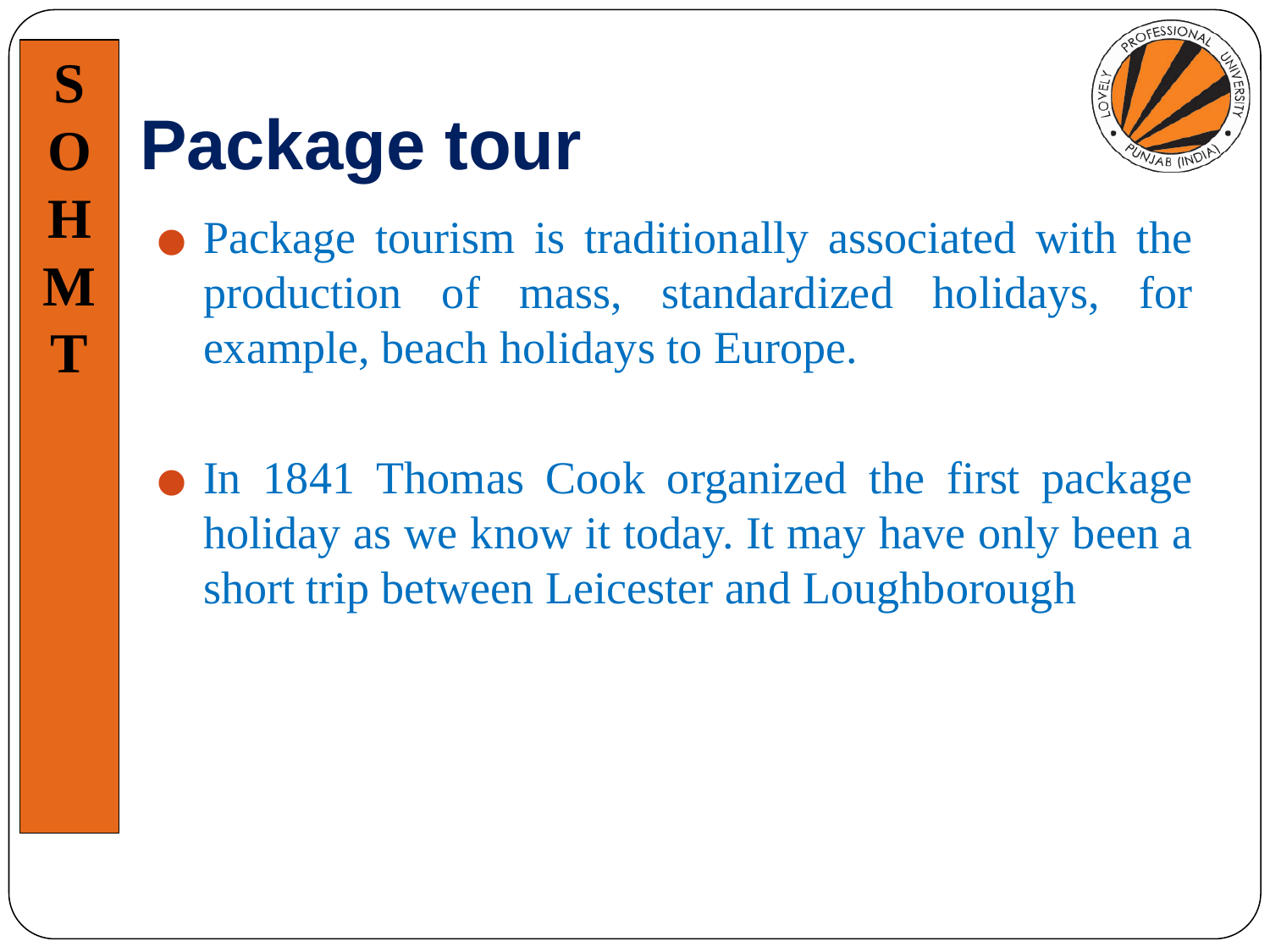

# Package tour
Package tourism is traditionally associated with the production of mass, standardized holidays, for example, beach holidays to Europe.

In 1841 Thomas Cook organized the first package holiday as we know it today. It may have only been a short trip between Leicester and Loughborough